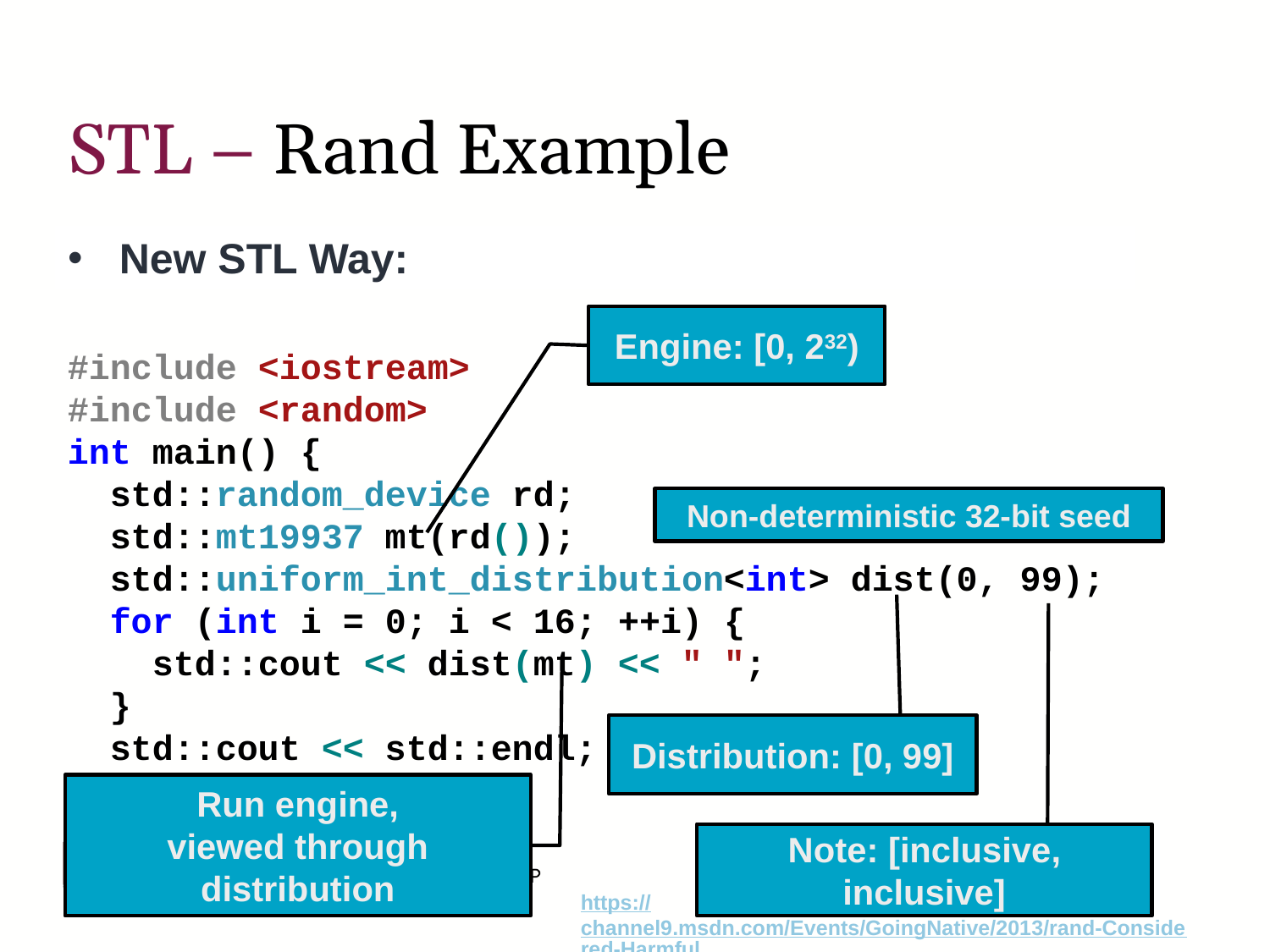

# STL – Rand Example

 New STL Way:
Engine: [0, 232)
#include <iostream>
#include <random>
int main() {
  std::random_device rd;
  std::mt19937 mt(rd());
  std::uniform_int_distribution<int> dist(0, 99);
  for (int i = 0; i < 16; ++i) {
    std::cout << dist(mt) << " ";
  }
  std::cout << std::endl;
}
Non-deterministic 32-bit seed
Distribution: [0, 99]
Run engine,
viewed through distribution
Note: [inclusive, inclusive]
https://channel9.msdn.com/Events/GoingNative/2013/rand-Considered-Harmful